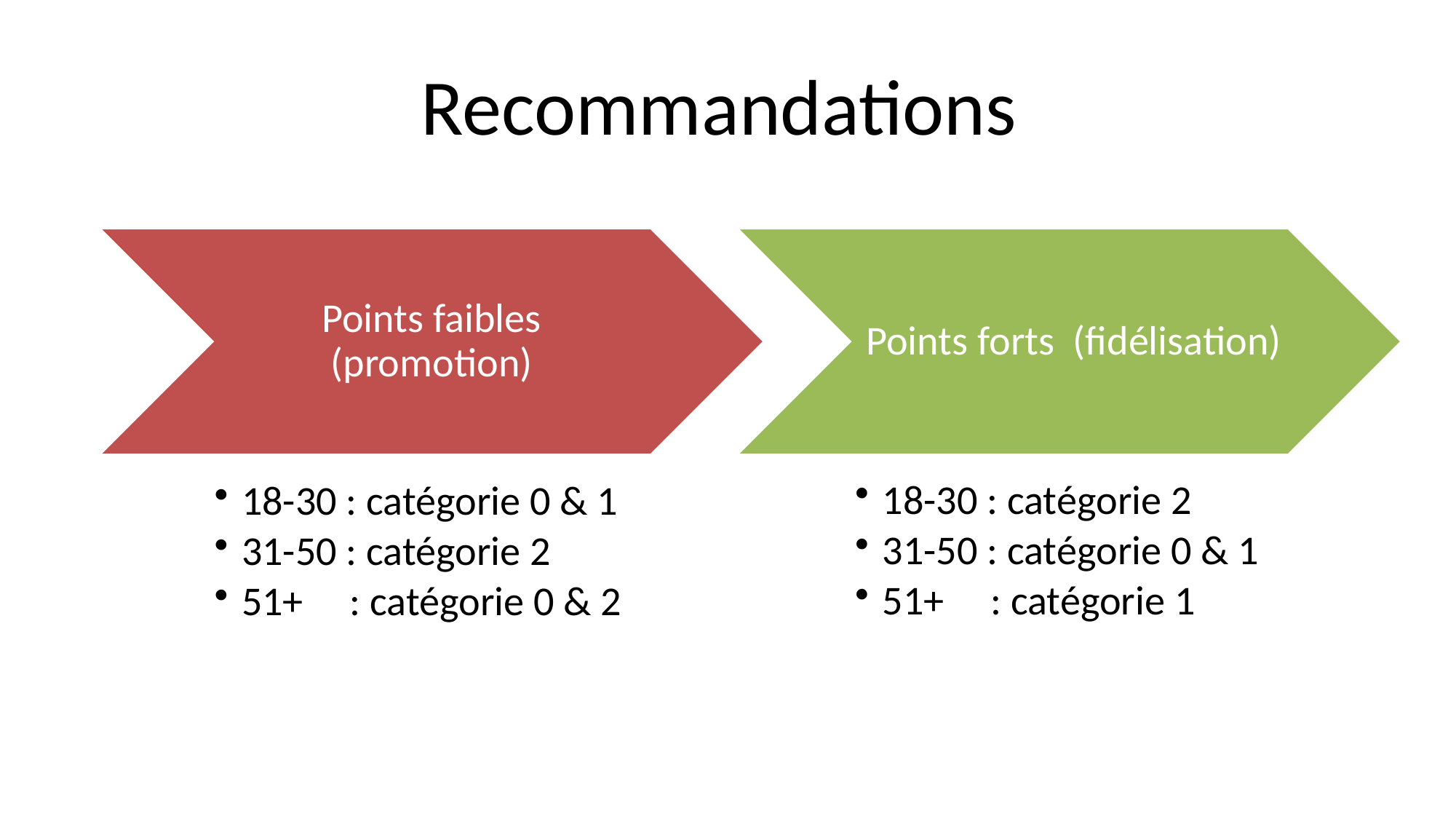

# Recommandations
Points faibles  (promotion)
18-30 : catégorie 0 & 1
31-50 : catégorie 2
51+     : catégorie 0 & 2
Points forts  (fidélisation)
18-30 : catégorie 2
31-50 : catégorie 0 & 1
51+     : catégorie 1